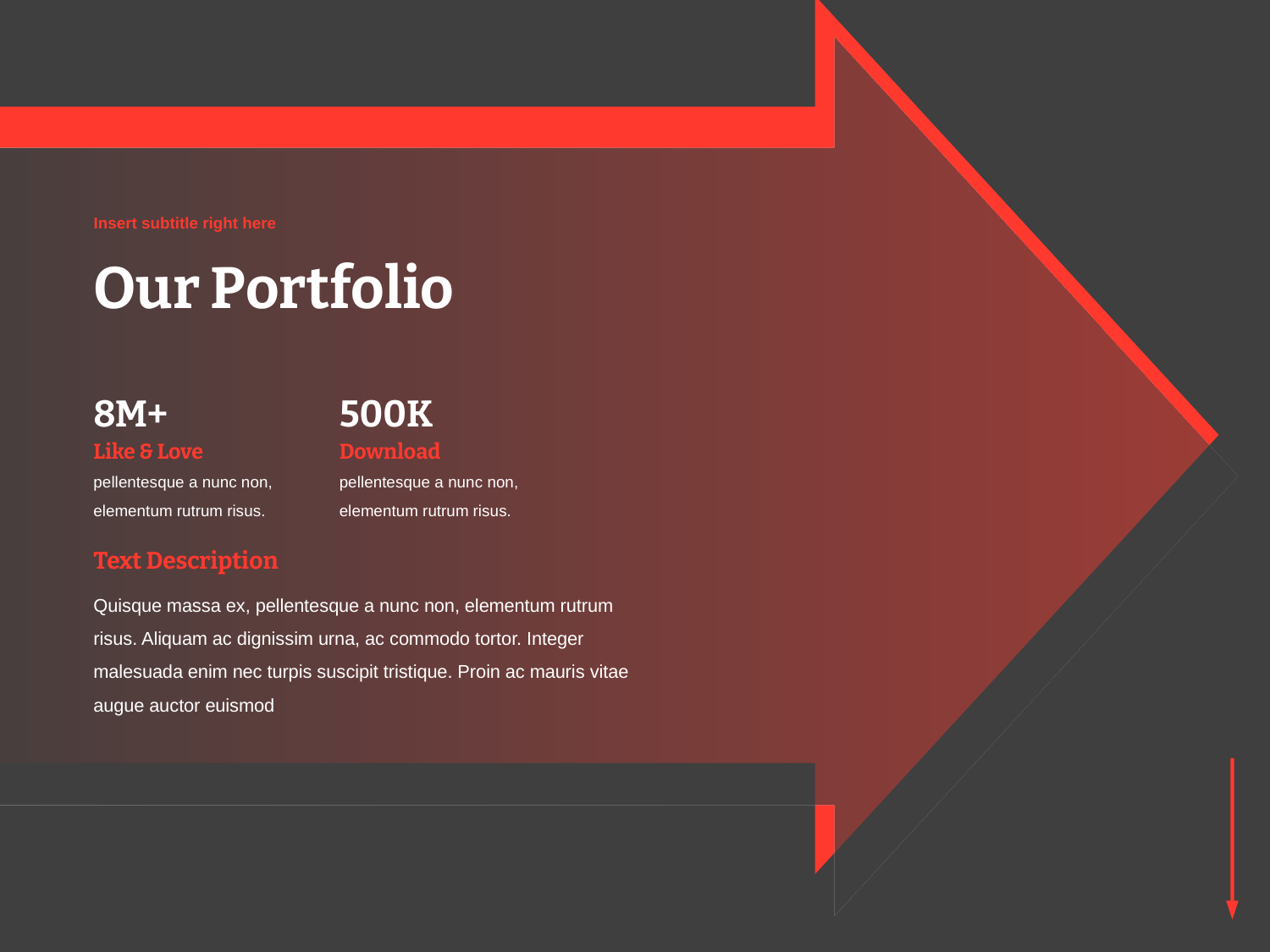

Insert subtitle right here
# Our Portfolio
8M+
500K
Like & Love
Download
pellentesque a nunc non, elementum rutrum risus.
pellentesque a nunc non, elementum rutrum risus.
Text Description
Quisque massa ex, pellentesque a nunc non, elementum rutrum risus. Aliquam ac dignissim urna, ac commodo tortor. Integer malesuada enim nec turpis suscipit tristique. Proin ac mauris vitae augue auctor euismod